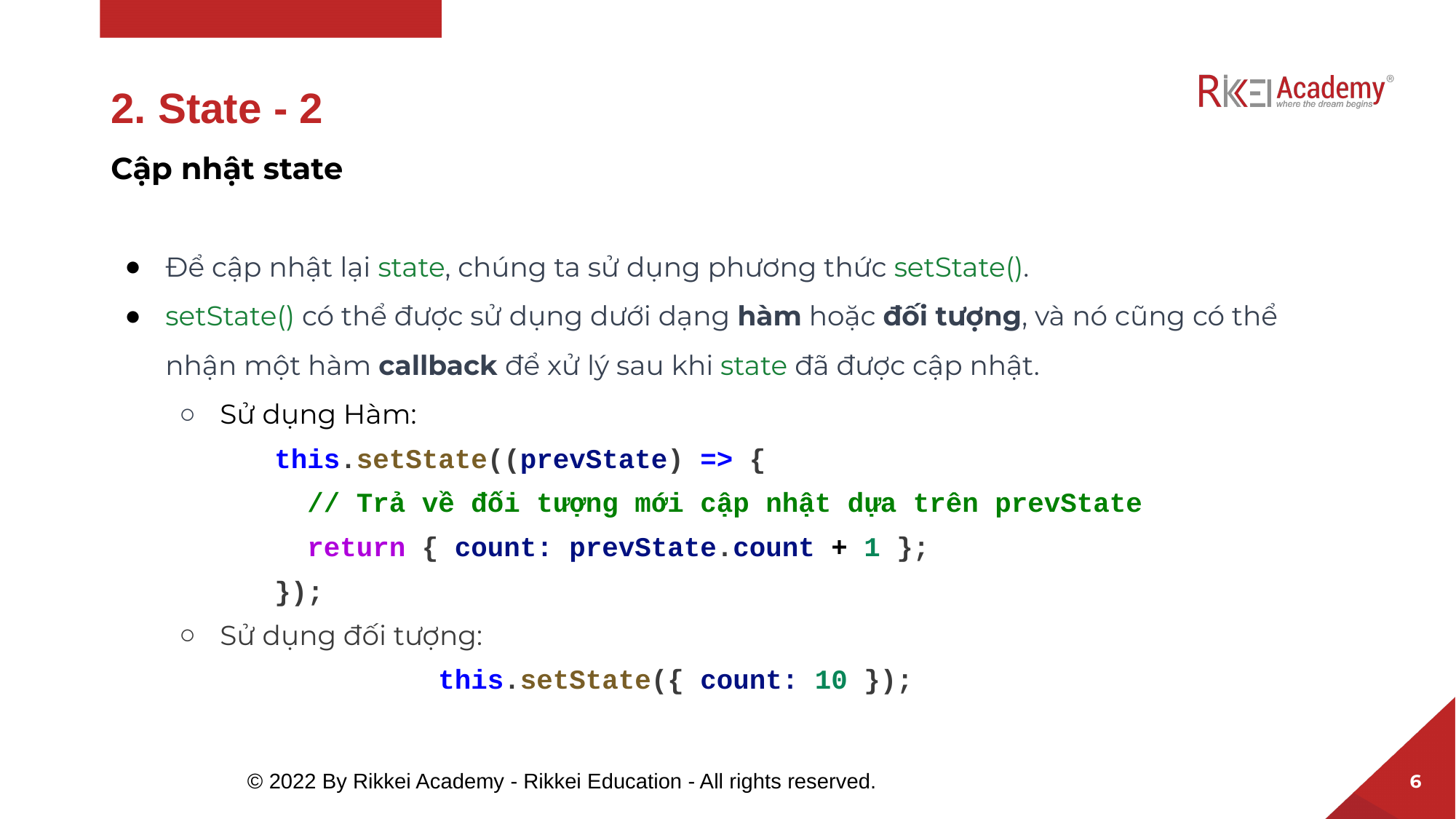

# 2. State - 2
Cập nhật state
Để cập nhật lại state, chúng ta sử dụng phương thức setState().
setState() có thể được sử dụng dưới dạng hàm hoặc đối tượng, và nó cũng có thể nhận một hàm callback để xử lý sau khi state đã được cập nhật.
Sử dụng Hàm:
this.setState((prevState) => {
  // Trả về đối tượng mới cập nhật dựa trên prevState
  return { count: prevState.count + 1 };
});
Sử dụng đối tượng:
			this.setState({ count: 10 });